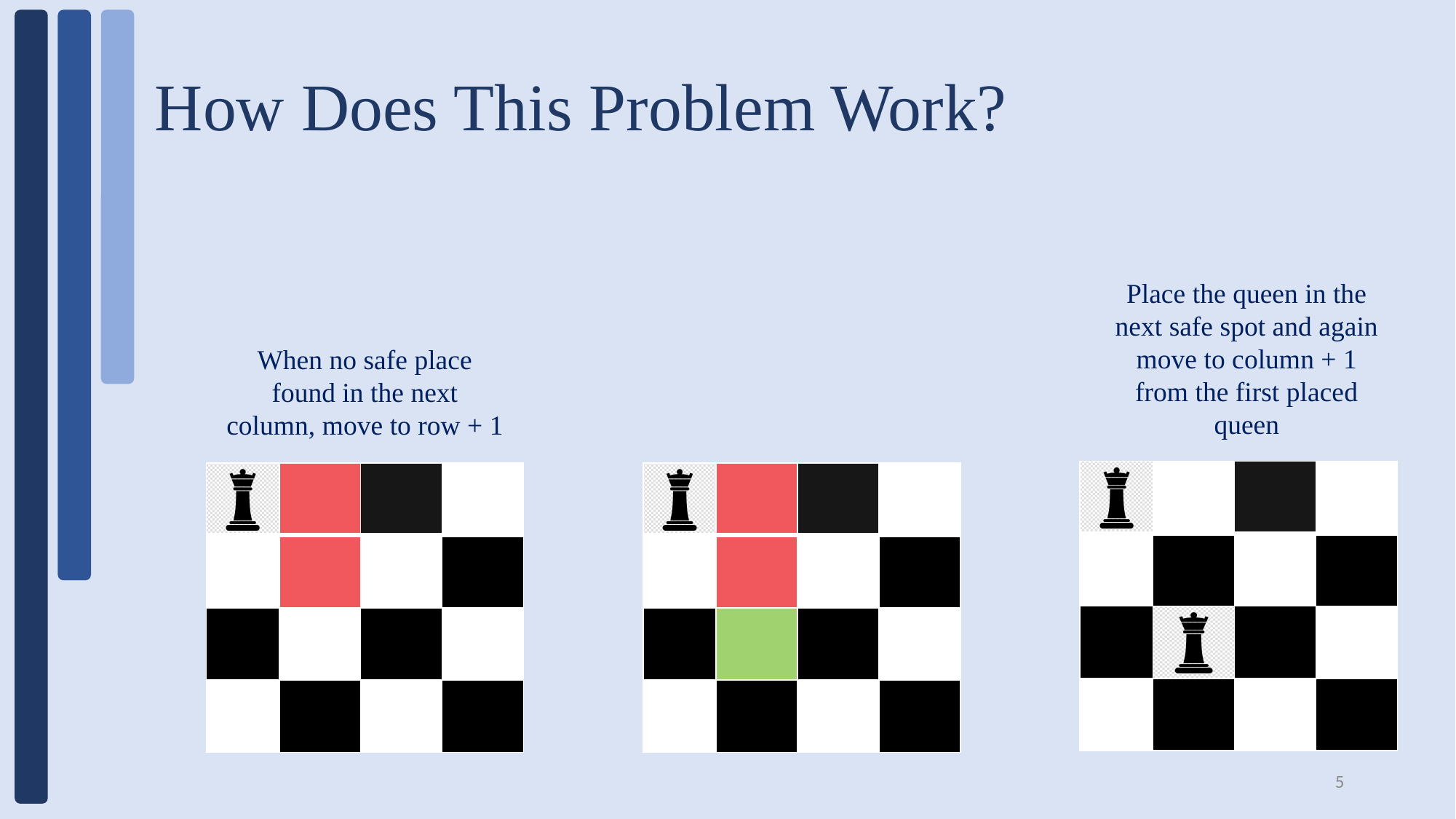

# How Does This Problem Work?
Place the queen in the next safe spot and again move to column + 1 from the first placed queen
When no safe place found in the next column, move to row + 1

|  | 0 |  |  |
| --- | --- | --- | --- |
| 0 |  |  |  |
|  |  |  |  |
|  |  |  |  |
|  |  |  |  |
| --- | --- | --- | --- |
| 0 |  |  |  |
|  |  |  |  |
|  |  |  |  |
|  |  |  |  |
| --- | --- | --- | --- |
| 0 |  |  |  |
|  |  |  |  |
|  |  |  |  |
5